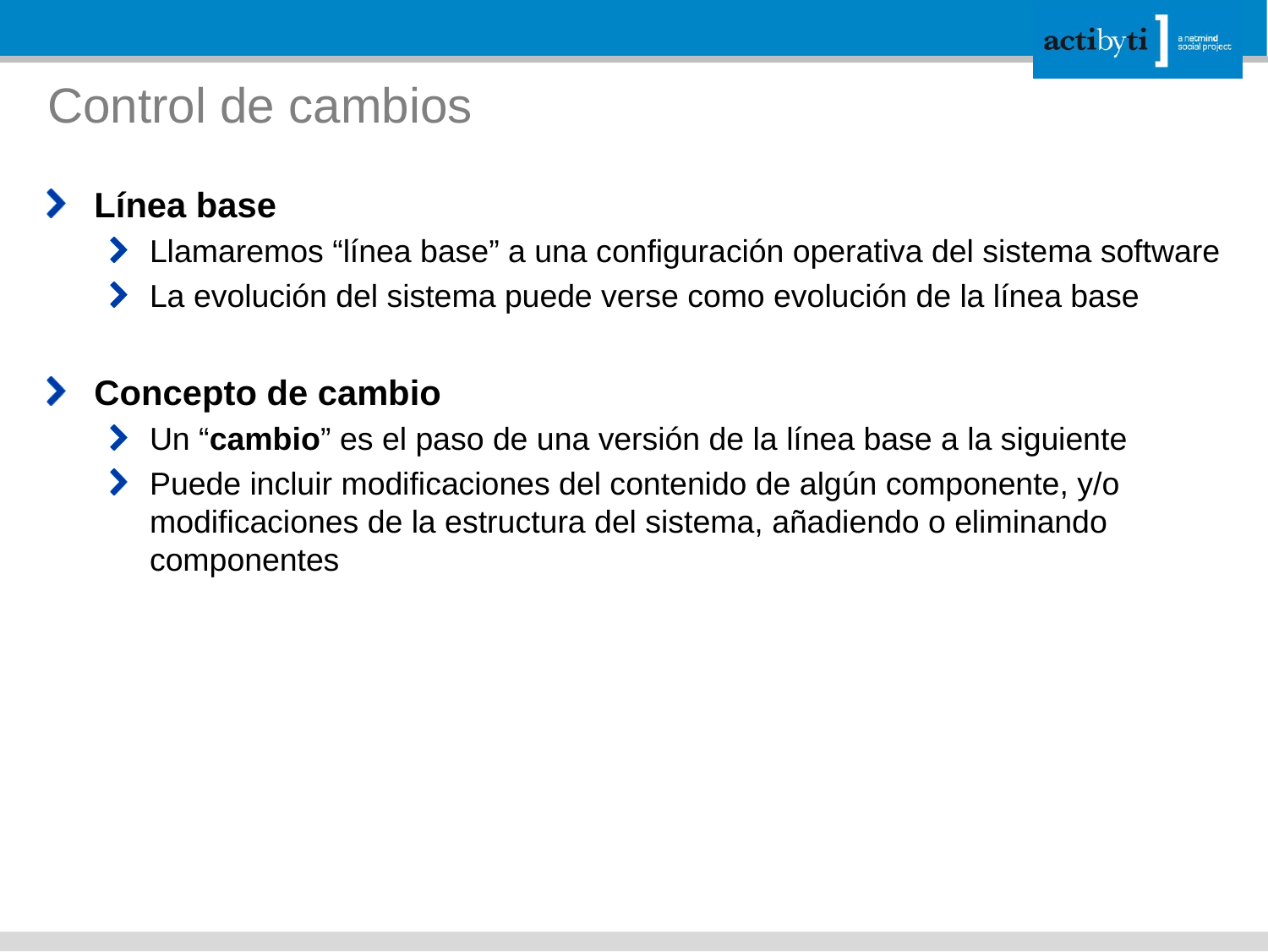

# Control de cambios
Línea base
Llamaremos “línea base” a una configuración operativa del sistema software
La evolución del sistema puede verse como evolución de la línea base

Concepto de cambio
Un “cambio” es el paso de una versión de la línea base a la siguiente
Puede incluir modificaciones del contenido de algún componente, y/o modificaciones de la estructura del sistema, añadiendo o eliminando componentes